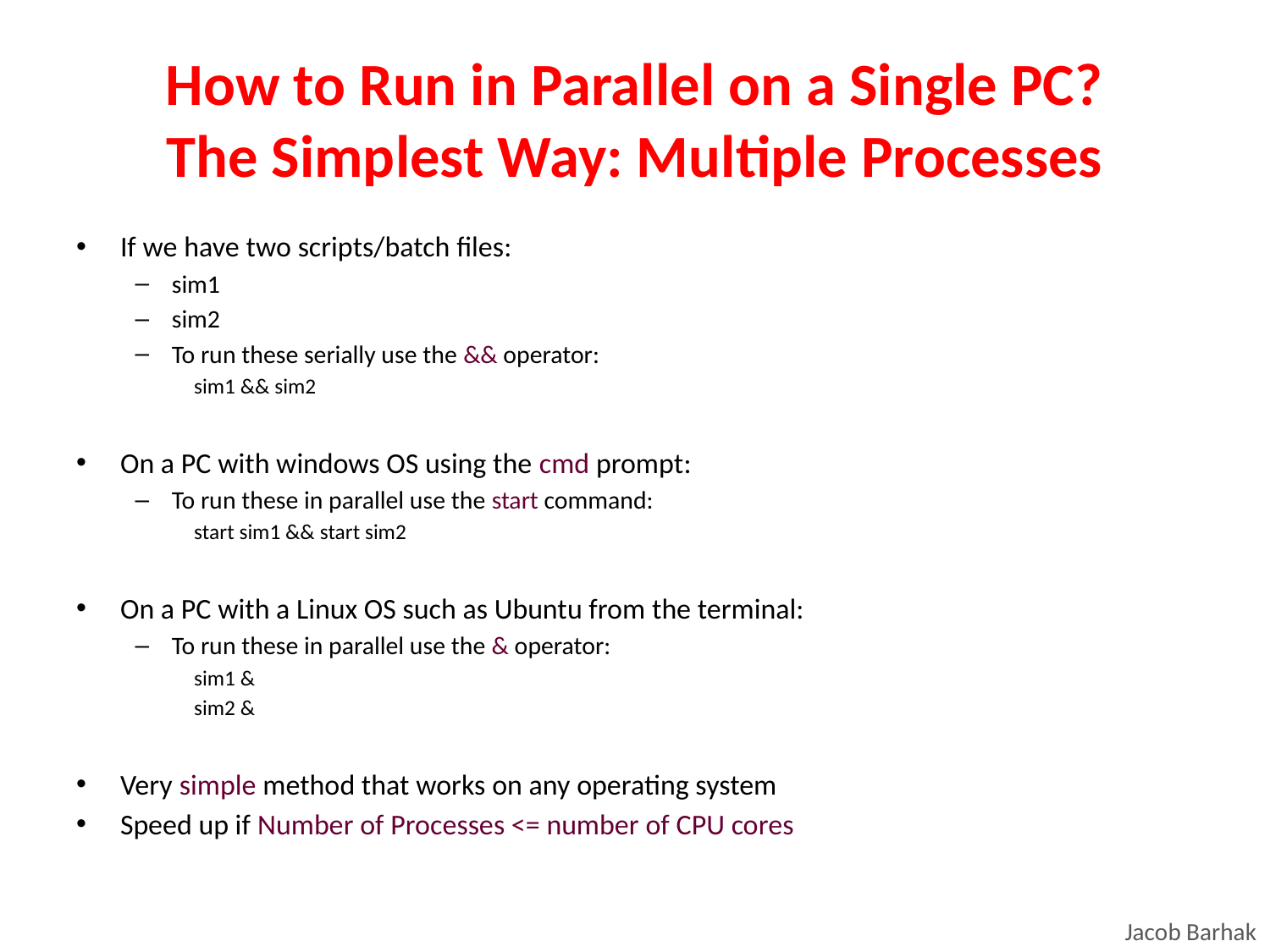

# How to Run in Parallel on a Single PC? The Simplest Way: Multiple Processes
If we have two scripts/batch files:
sim1
sim2
To run these serially use the && operator:
sim1 && sim2

On a PC with windows OS using the cmd prompt:
To run these in parallel use the start command:
start sim1 && start sim2

On a PC with a Linux OS such as Ubuntu from the terminal:
To run these in parallel use the & operator:
sim1 &
sim2 &

Very simple method that works on any operating system
Speed up if Number of Processes <= number of CPU cores